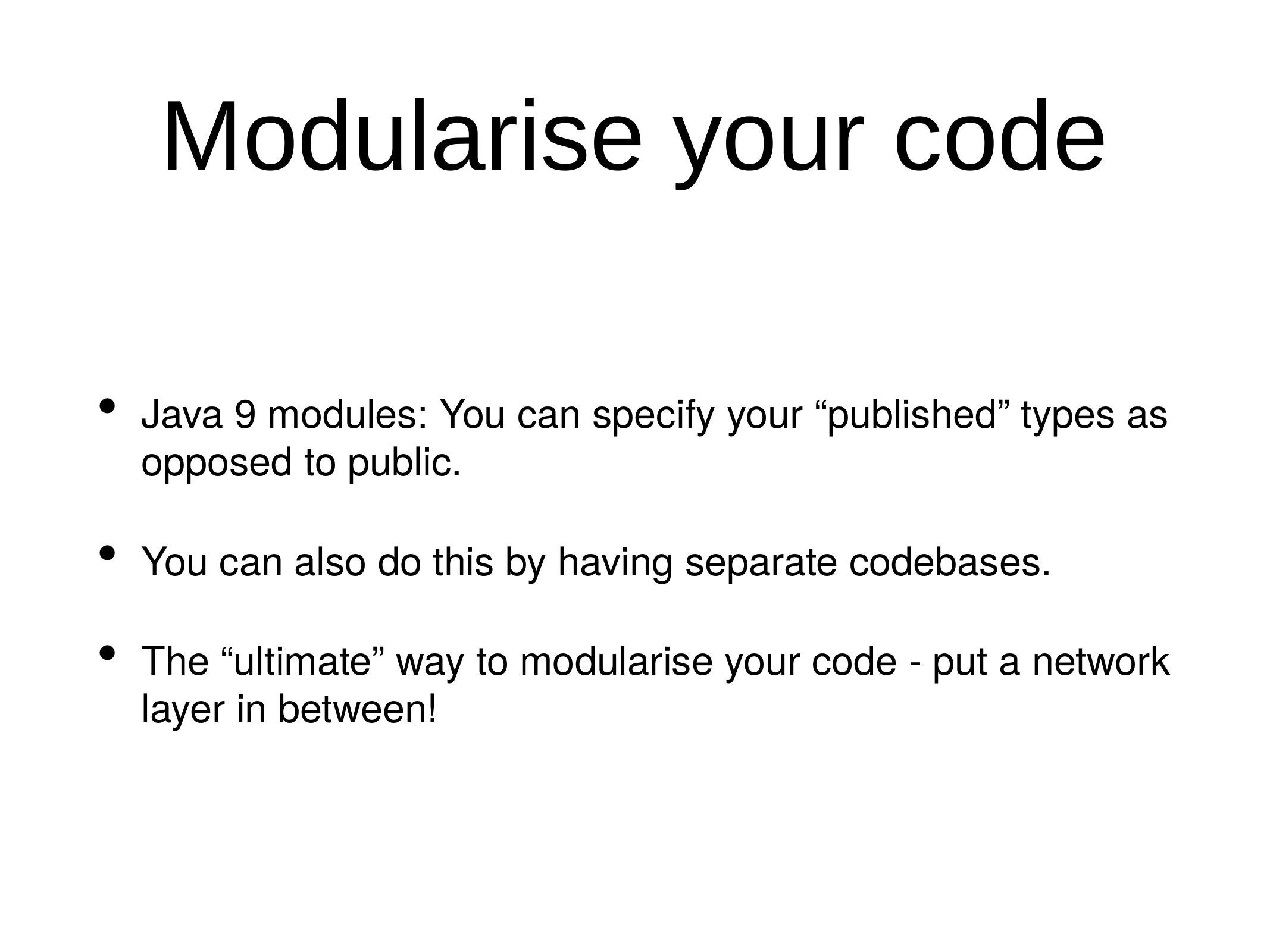

13
# Modularise your code
Java 9 modules: You can specify your “published” types as opposed to public.
You can also do this by having separate codebases.
The “ultimate” way to modularise your code - put a network layer in between!